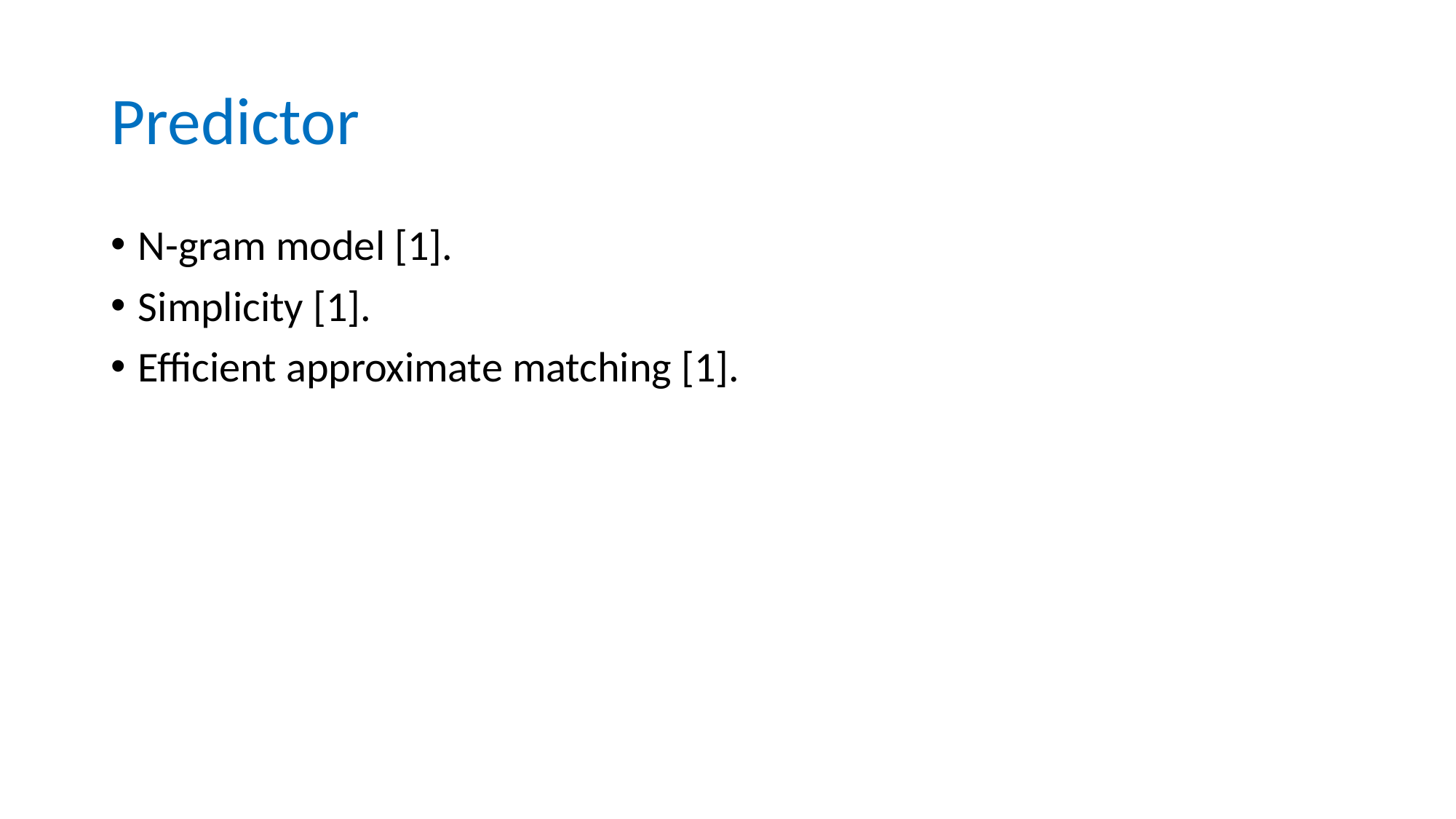

# Predictor
N-gram model [1].
Simplicity [1].
Efficient approximate matching [1].